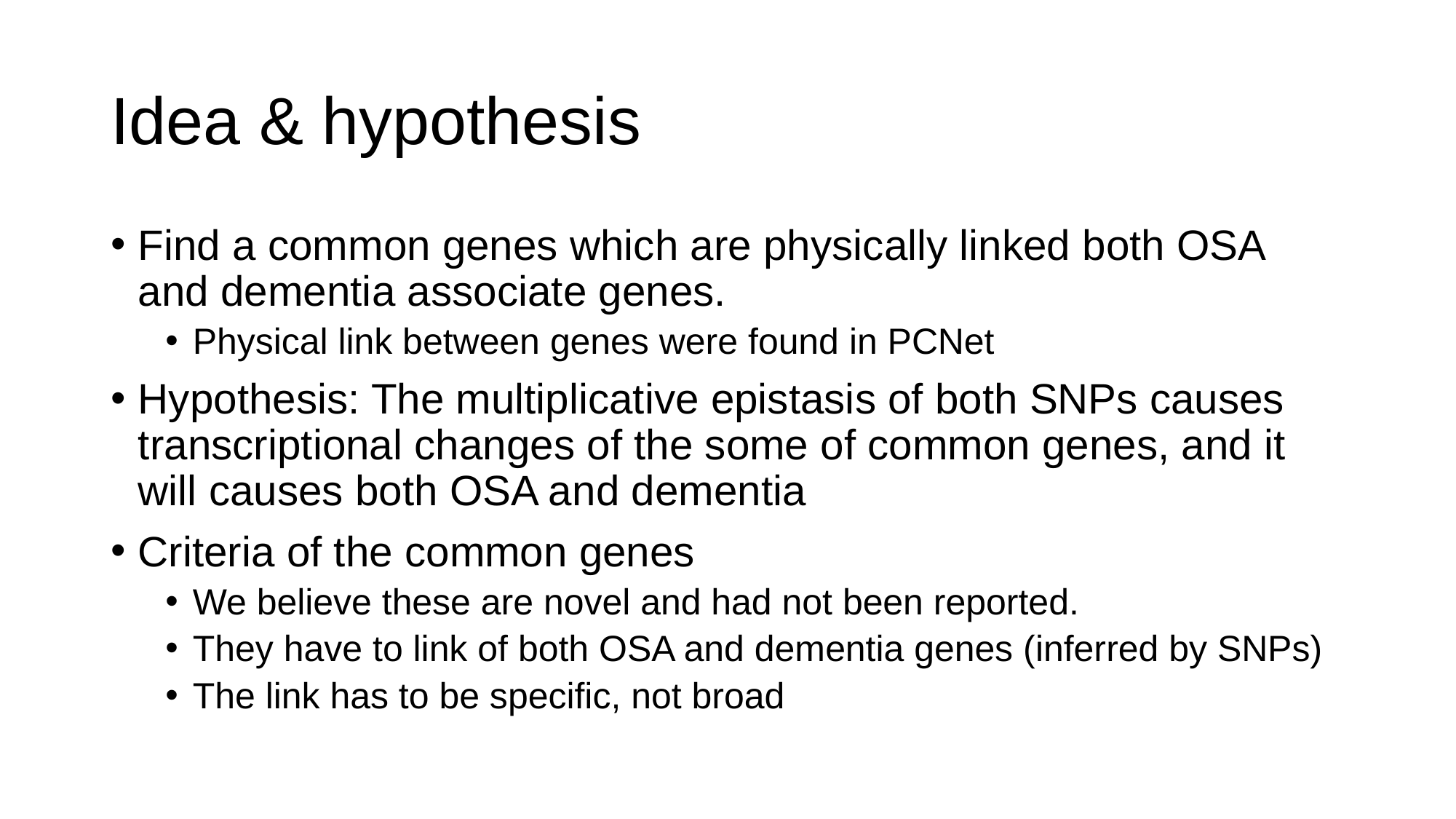

# Idea & hypothesis
Find a common genes which are physically linked both OSA and dementia associate genes.
Physical link between genes were found in PCNet
Hypothesis: The multiplicative epistasis of both SNPs causes transcriptional changes of the some of common genes, and it will causes both OSA and dementia
Criteria of the common genes
We believe these are novel and had not been reported.
They have to link of both OSA and dementia genes (inferred by SNPs)
The link has to be specific, not broad